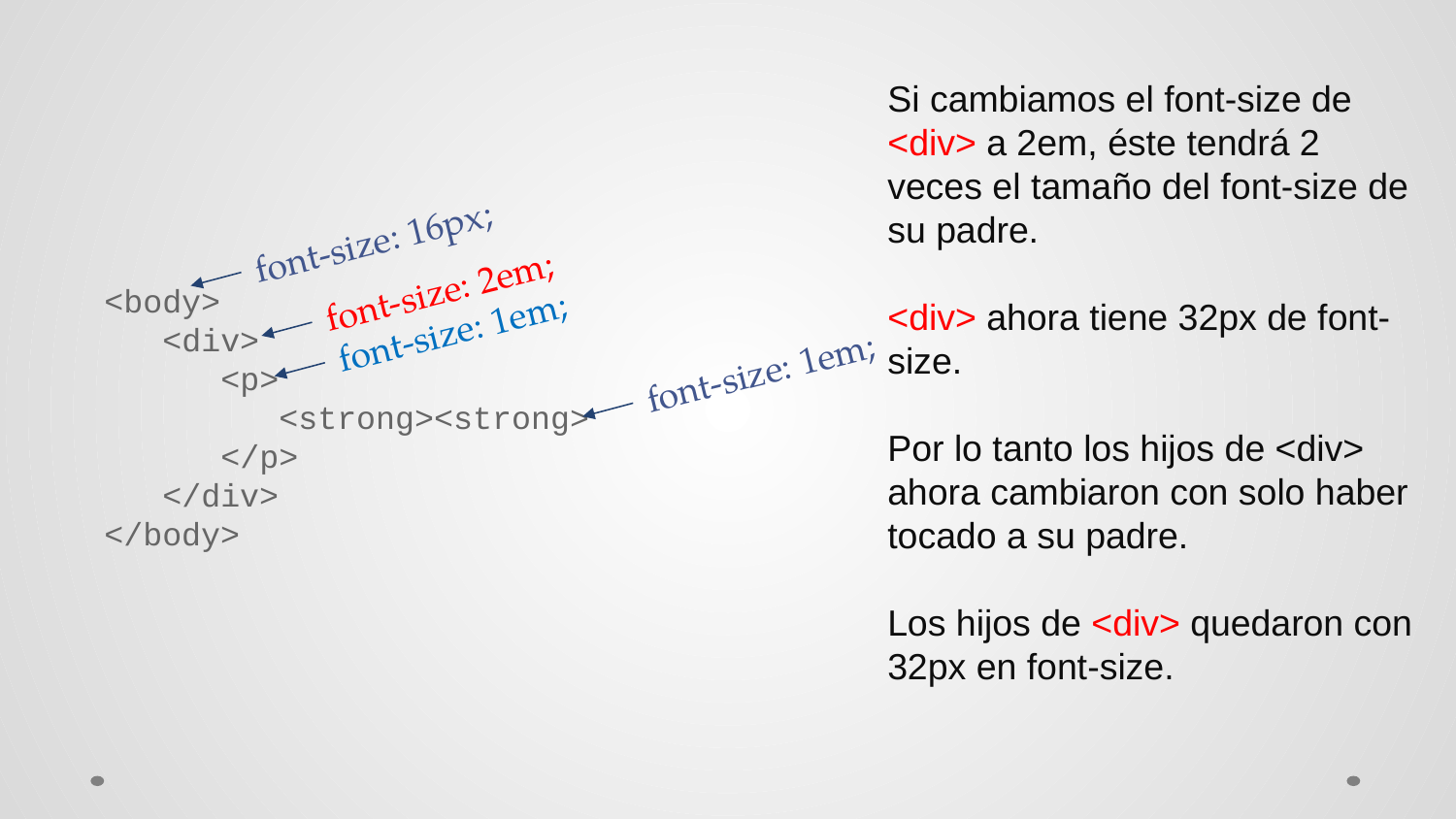

<body>
   <div>
      <p>
         <strong><strong>
      </p>
   </div>
</body>
Si cambiamos el font-size de <div> a 2em, éste tendrá 2 veces el tamaño del font-size de su padre.

<div> ahora tiene 32px de font-size.

Por lo tanto los hijos de <div> ahora cambiaron con solo haber tocado a su padre.

Los hijos de <div> quedaron con 32px en font-size.

font-size: 16px;
font-size: 2em;
font-size: 1em;
font-size: 1em;